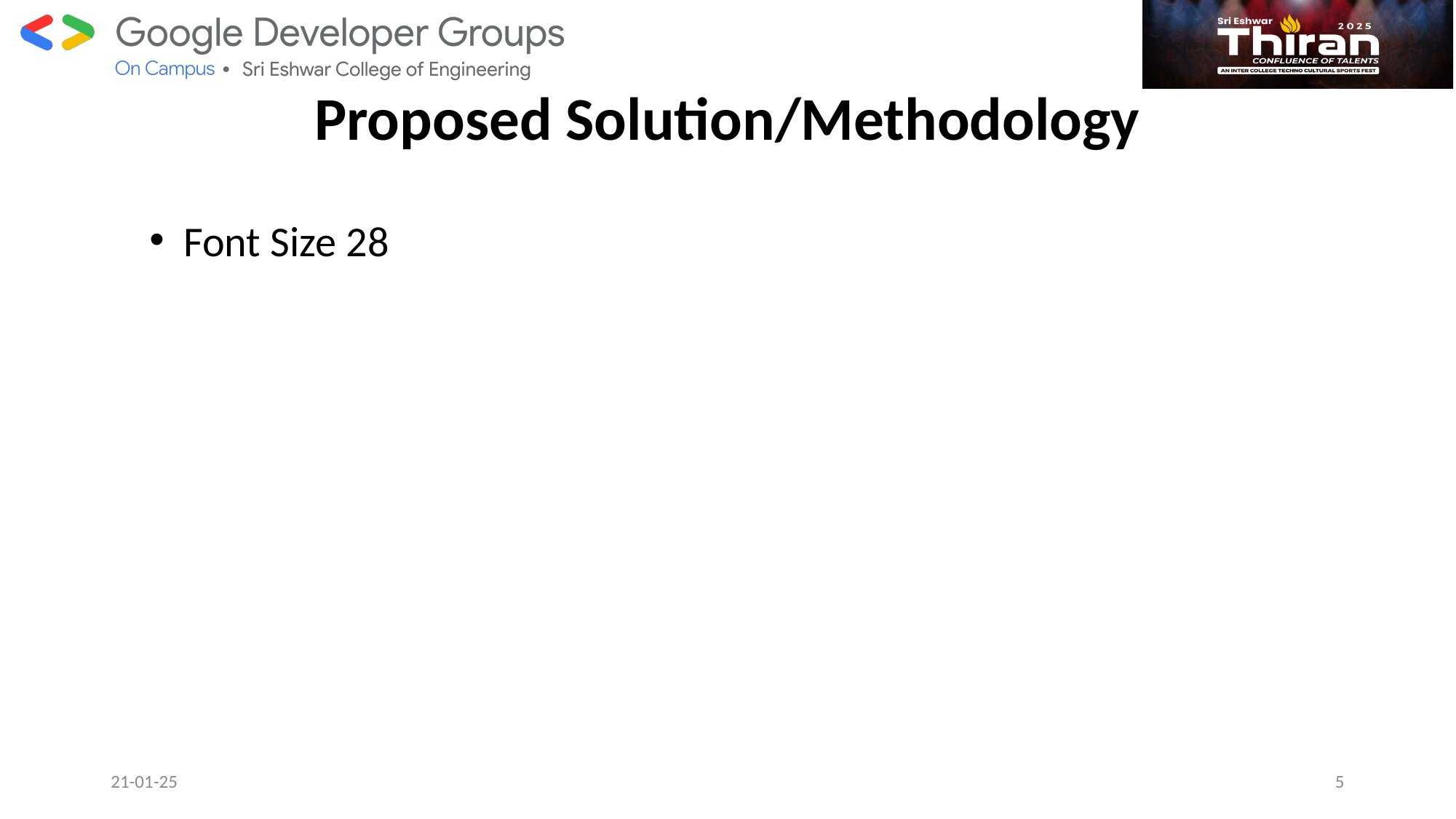

Proposed Solution/Methodology
Font Size 28
21-01-25
5